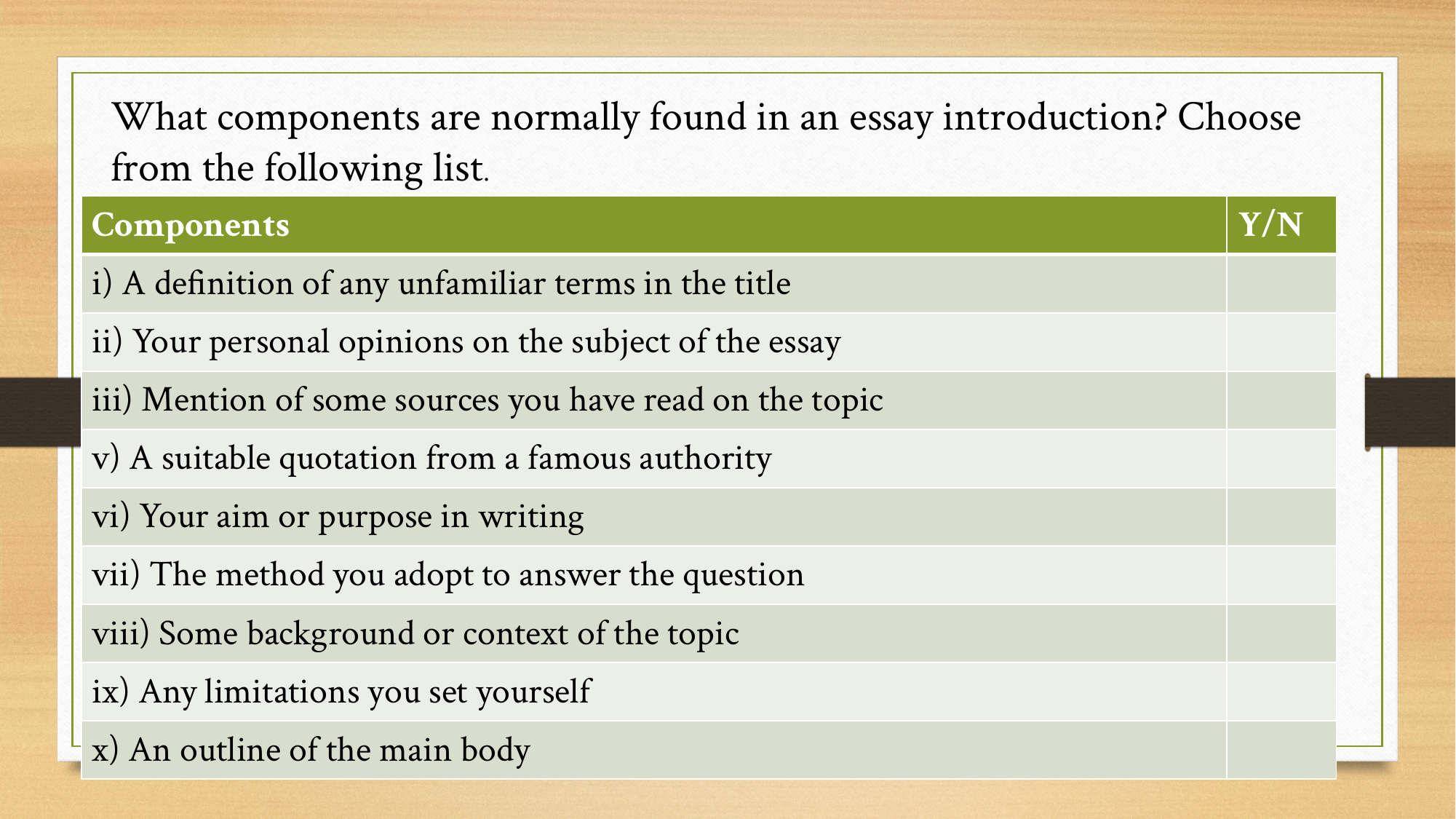

#
What components are normally found in an essay introduction? Choose from the following list.
| Components | Y/N |
| --- | --- |
| i) A definition of any unfamiliar terms in the title |  |
| ii) Your personal opinions on the subject of the essay |  |
| iii) Mention of some sources you have read on the topic |  |
| v) A suitable quotation from a famous authority |  |
| vi) Your aim or purpose in writing |  |
| vii) The method you adopt to answer the question |  |
| viii) Some background or context of the topic |  |
| ix) Any limitations you set yourself |  |
| x) An outline of the main body |  |